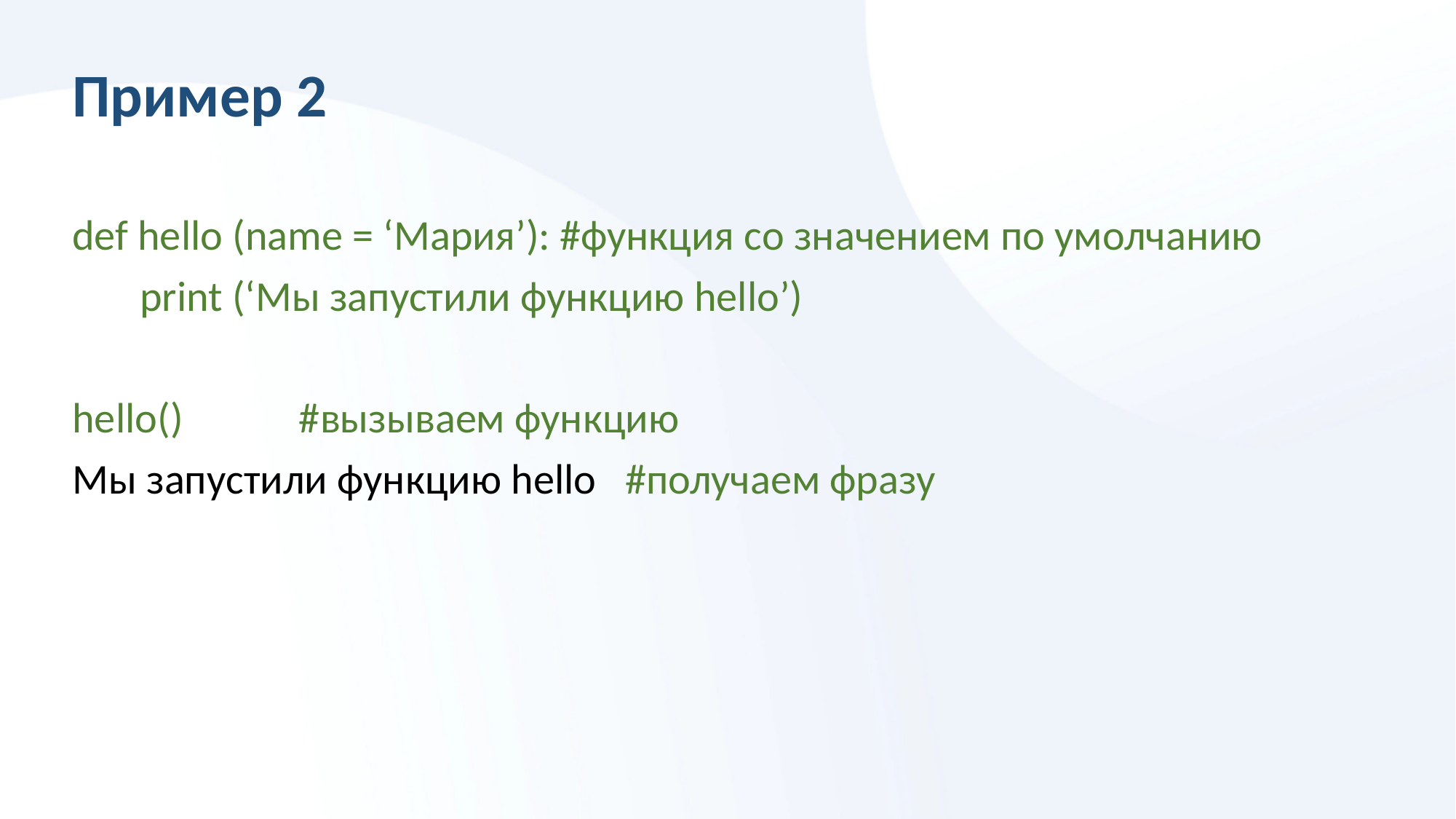

# Пример 2
def hello (name = ‘Мария’): #функция со значением по умолчанию
       print (‘Мы запустили функцию hello’)

hello()            #вызываем функцию
Мы запустили функцию hello   #получаем фразу